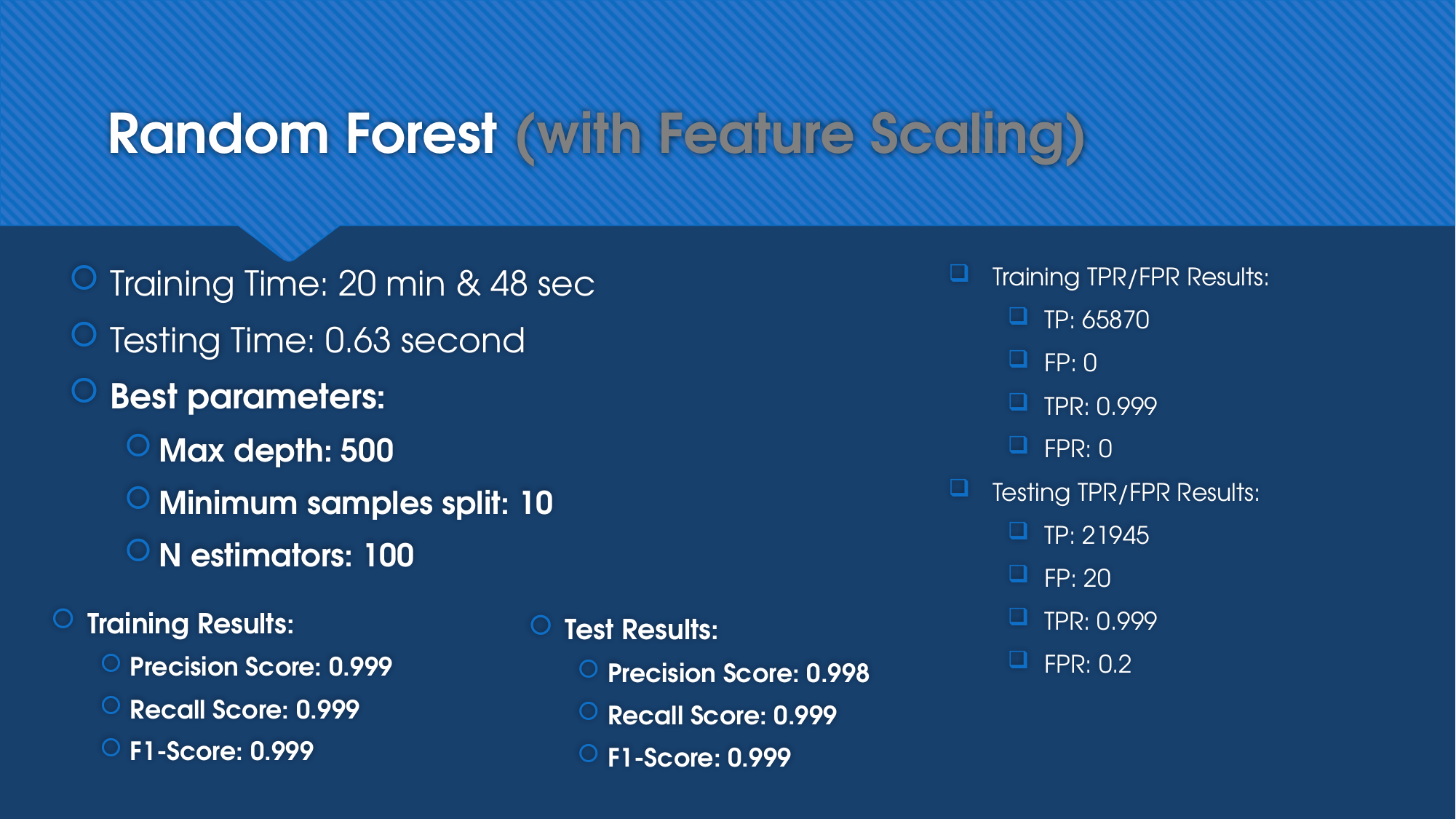

# Random Forest (with Feature Scaling)
Training Time: 20 min & 48 sec
Testing Time: 0.63 second
Best parameters:
Max depth: 500
Minimum samples split: 10
N estimators: 100
Training TPR/FPR Results:
TP: 65870
FP: 0
TPR: 0.999
FPR: 0
Testing TPR/FPR Results:
TP: 21945
FP: 20
TPR: 0.999
FPR: 0.2

Training Results:
Precision Score: 0.999
Recall Score: 0.999
F1-Score: 0.999
Test Results:
Precision Score: 0.998
Recall Score: 0.999
F1-Score: 0.999